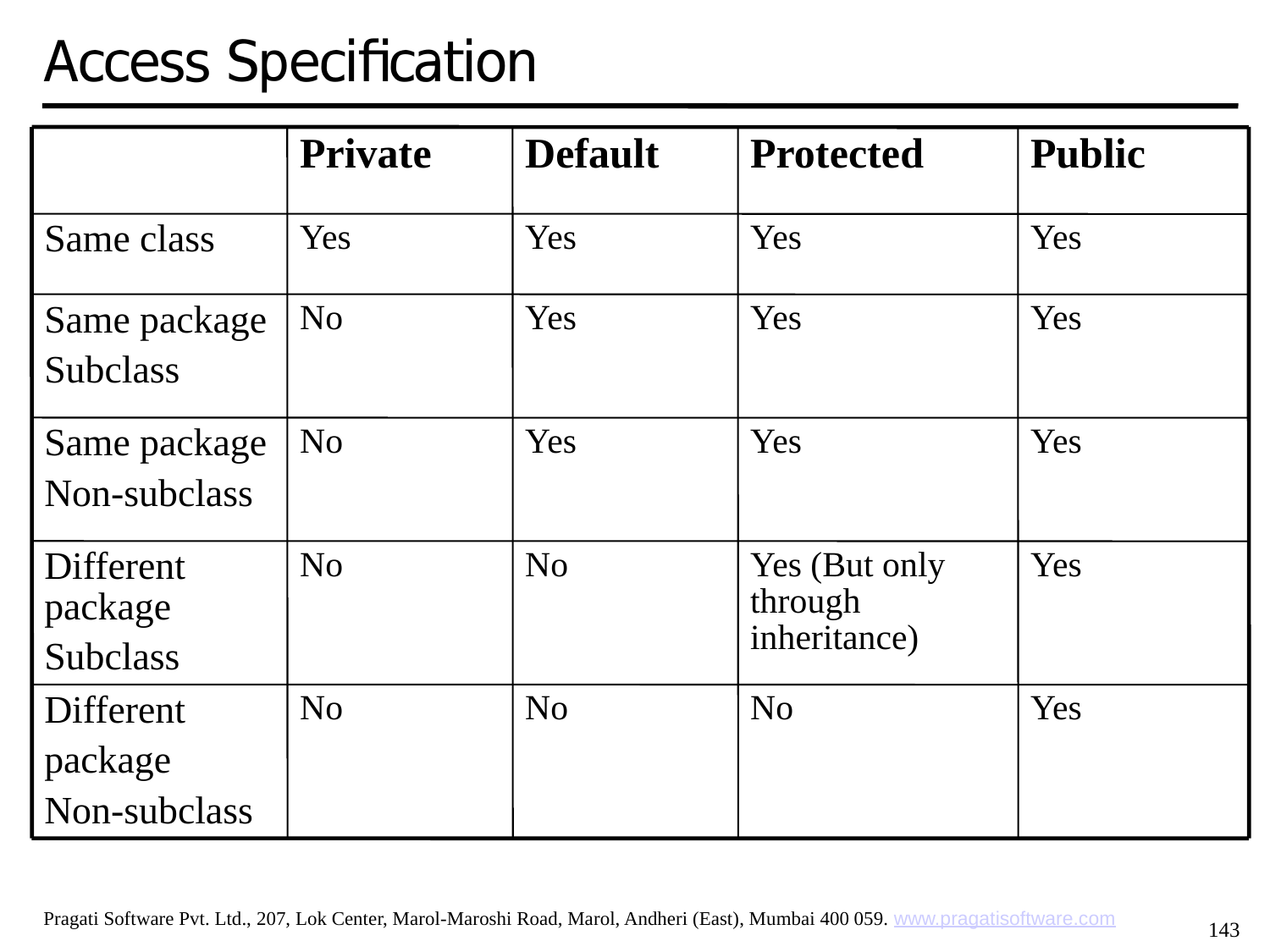

Access Specification

Private
Default
Protected
Public
Same class
Yes
Yes
Yes
Yes
Same package
Subclass
No
Yes
Yes
Yes
Same package
Non-subclass
No
Yes
Yes
Yes
Different package
Subclass
No
No
Yes (But only through inheritance)
Yes
Different
package
Non-subclass
No
No
No
Yes